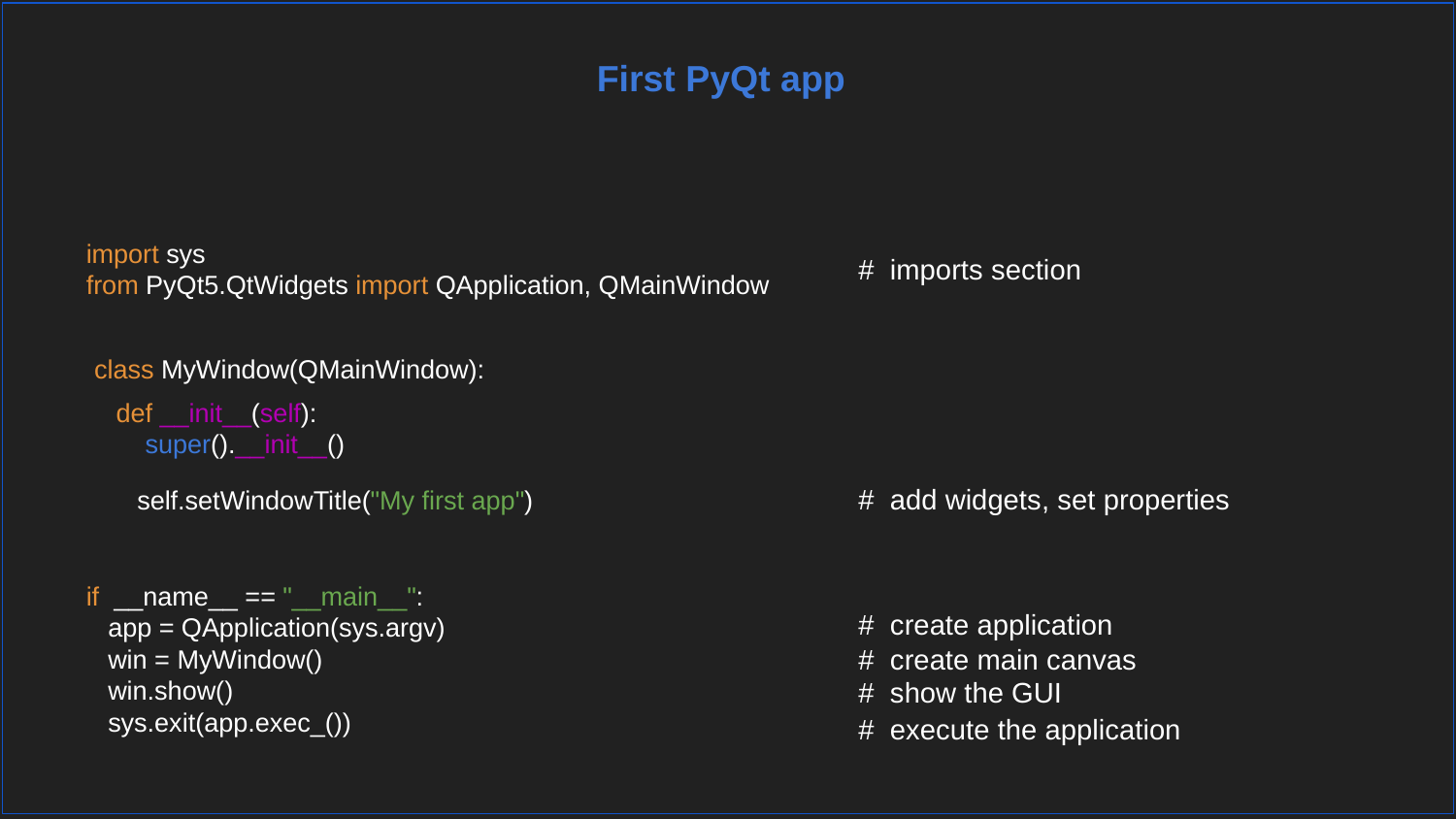

First PyQt app
import sys
from PyQt5.QtWidgets import QApplication, QMainWindow
#  imports section
class MyWindow(QMainWindow):
   def __init__(self):
       super().__init__()
#  add widgets, set properties
       self.setWindowTitle("My first app")
if  __name__ == "__main__":
   app = QApplication(sys.argv)
   win = MyWindow()
   win.show()
   sys.exit(app.exec_())
#  create application
#  create main canvas
#  show the GUI
#  execute the application